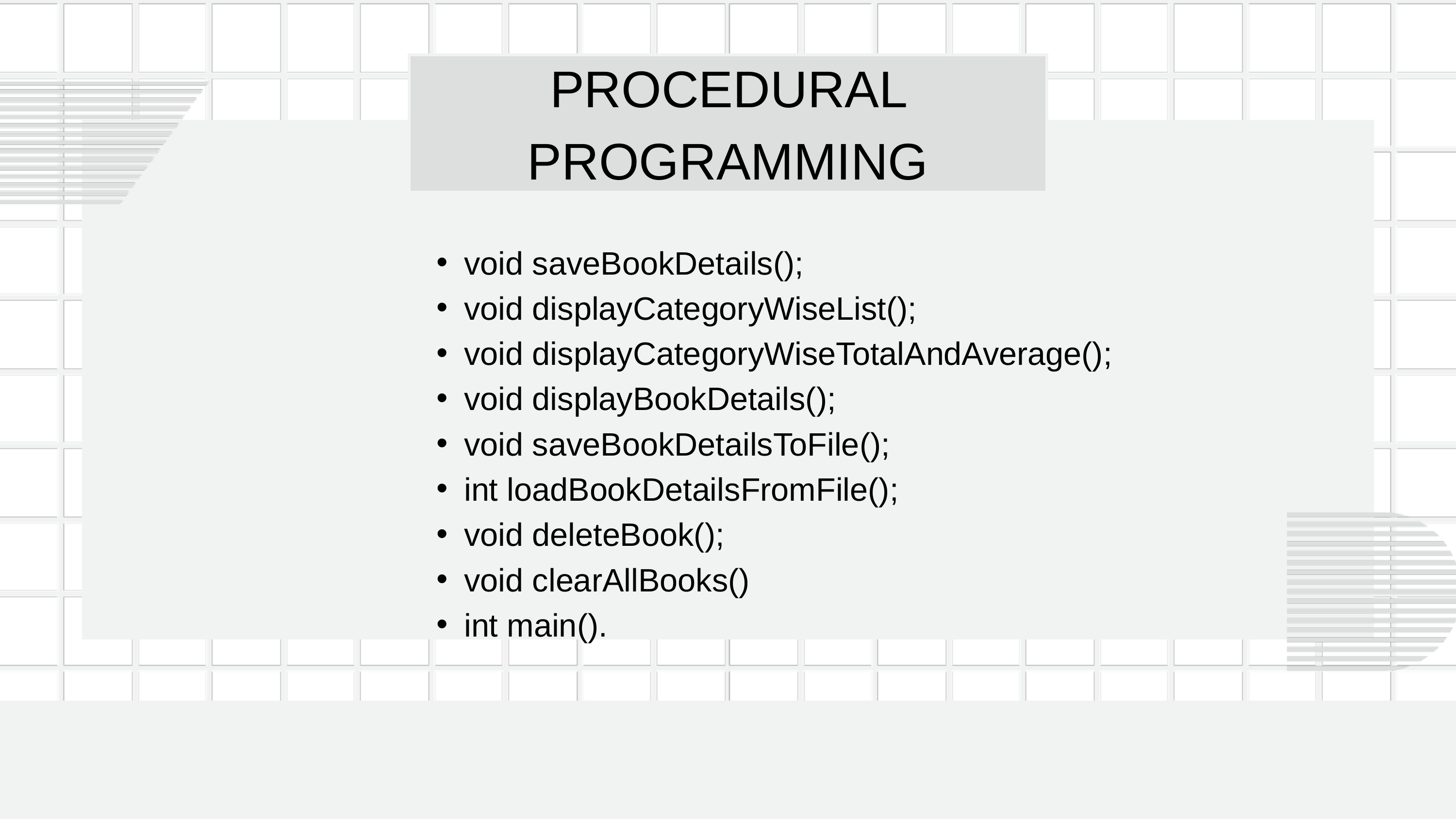

PROCEDURAL PROGRAMMING

void saveBookDetails();
void displayCategoryWiseList();
void displayCategoryWiseTotalAndAverage();
void displayBookDetails();
void saveBookDetailsToFile();
int loadBookDetailsFromFile();
void deleteBook();
void clearAllBooks()
int main().